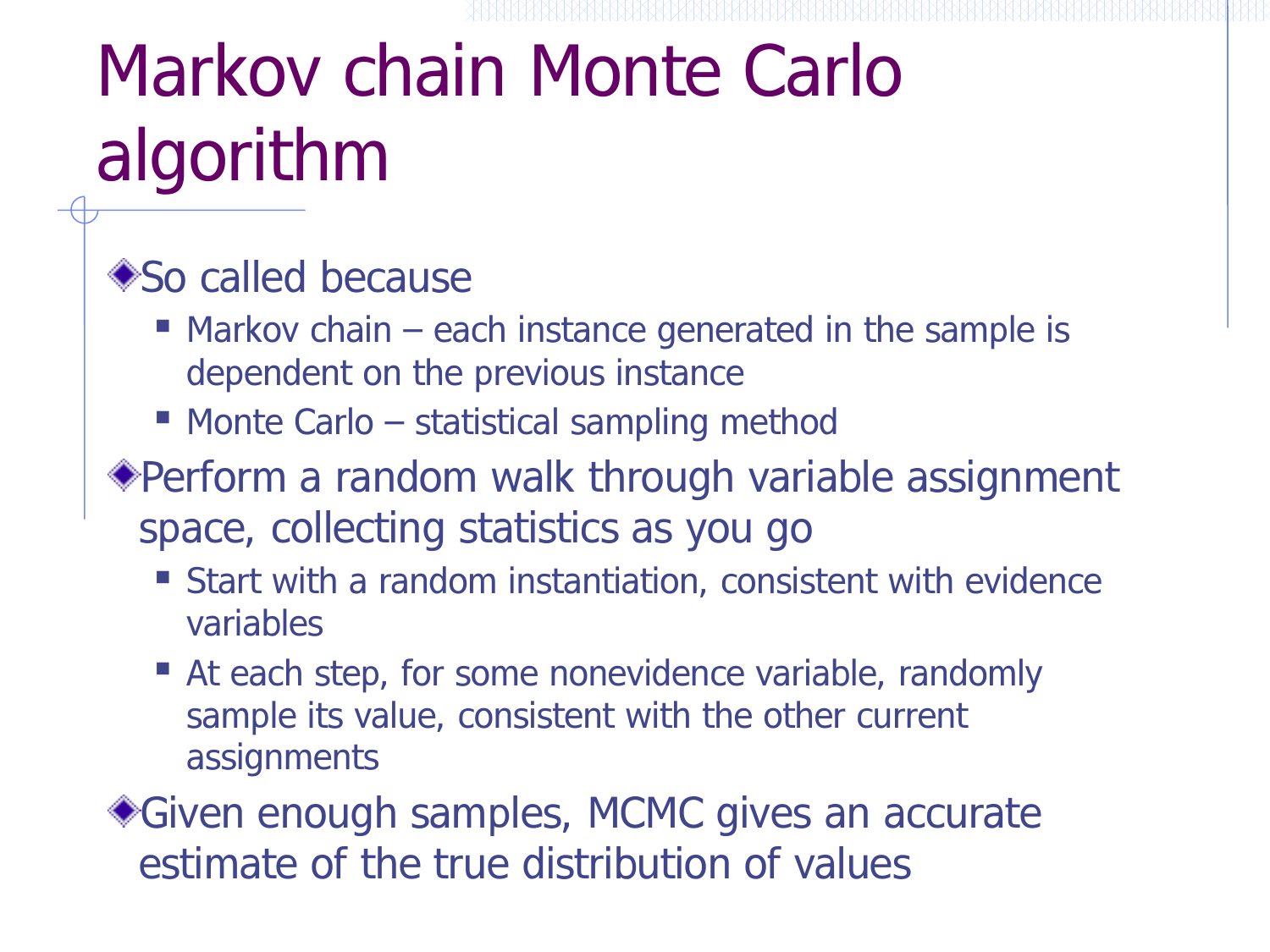

# Markov chain Monte Carlo algorithm
So called because
Markov chain – each instance generated in the sample is dependent on the previous instance
Monte Carlo – statistical sampling method
Perform a random walk through variable assignment space, collecting statistics as you go
Start with a random instantiation, consistent with evidence variables
At each step, for some nonevidence variable, randomly sample its value, consistent with the other current assignments
Given enough samples, MCMC gives an accurate estimate of the true distribution of values